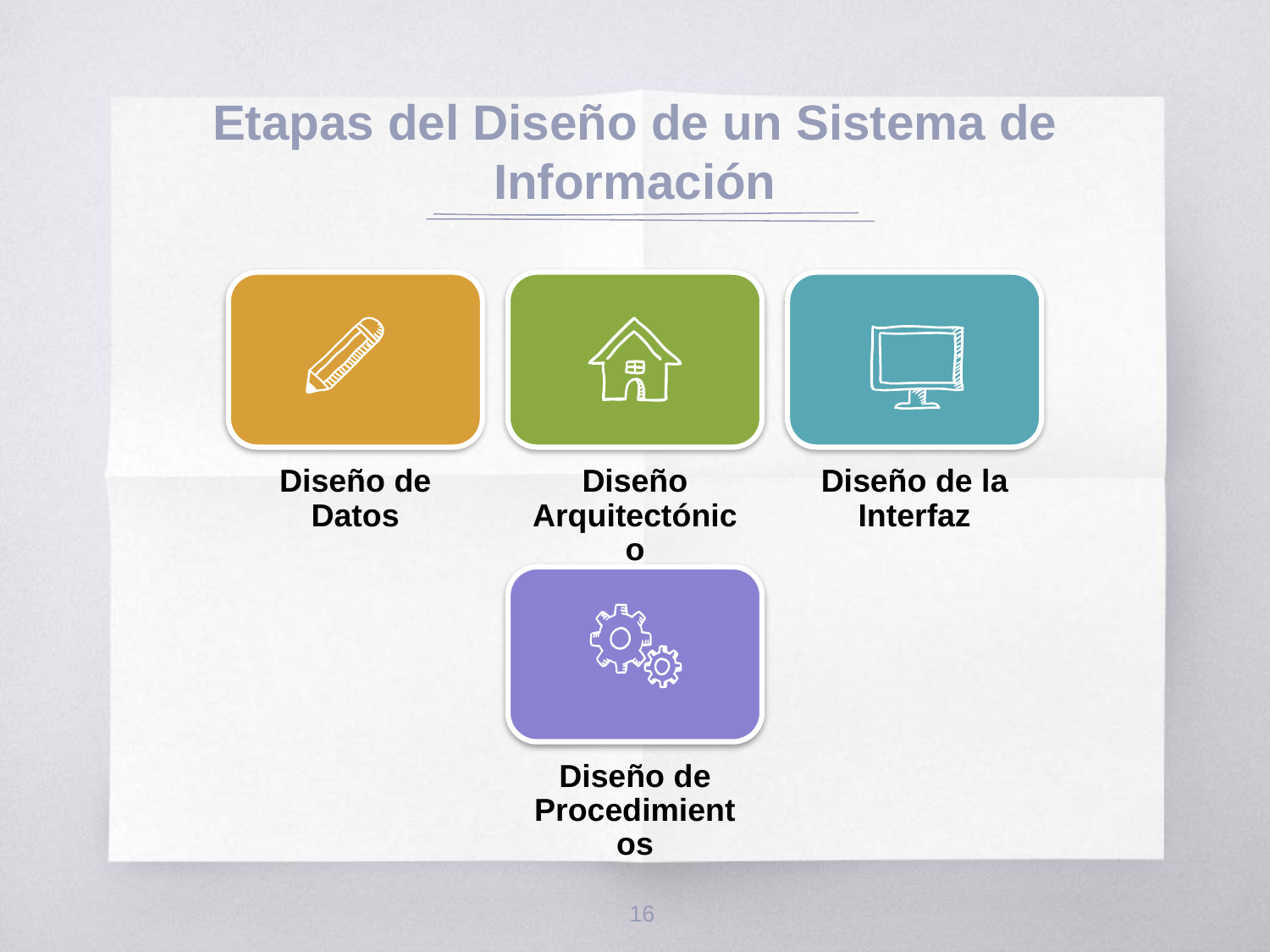

# Etapas del Diseño de un Sistema de Información
Diseño de Datos
Diseño Arquitectónico
Diseño de la Interfaz
Diseño de Procedimientos

16